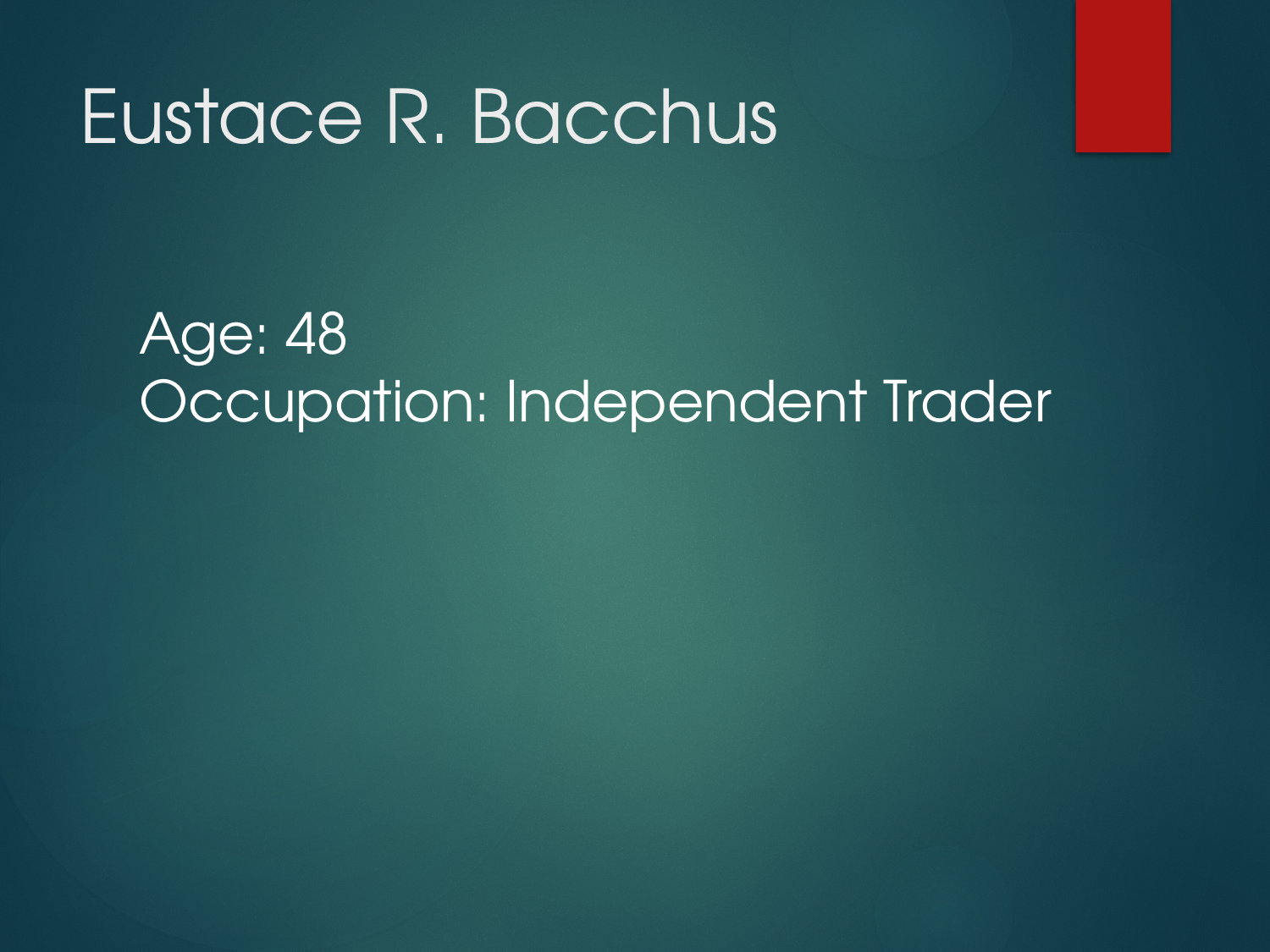

# Eustace R. Bacchus

Age: 48
Occupation: Independent Trader